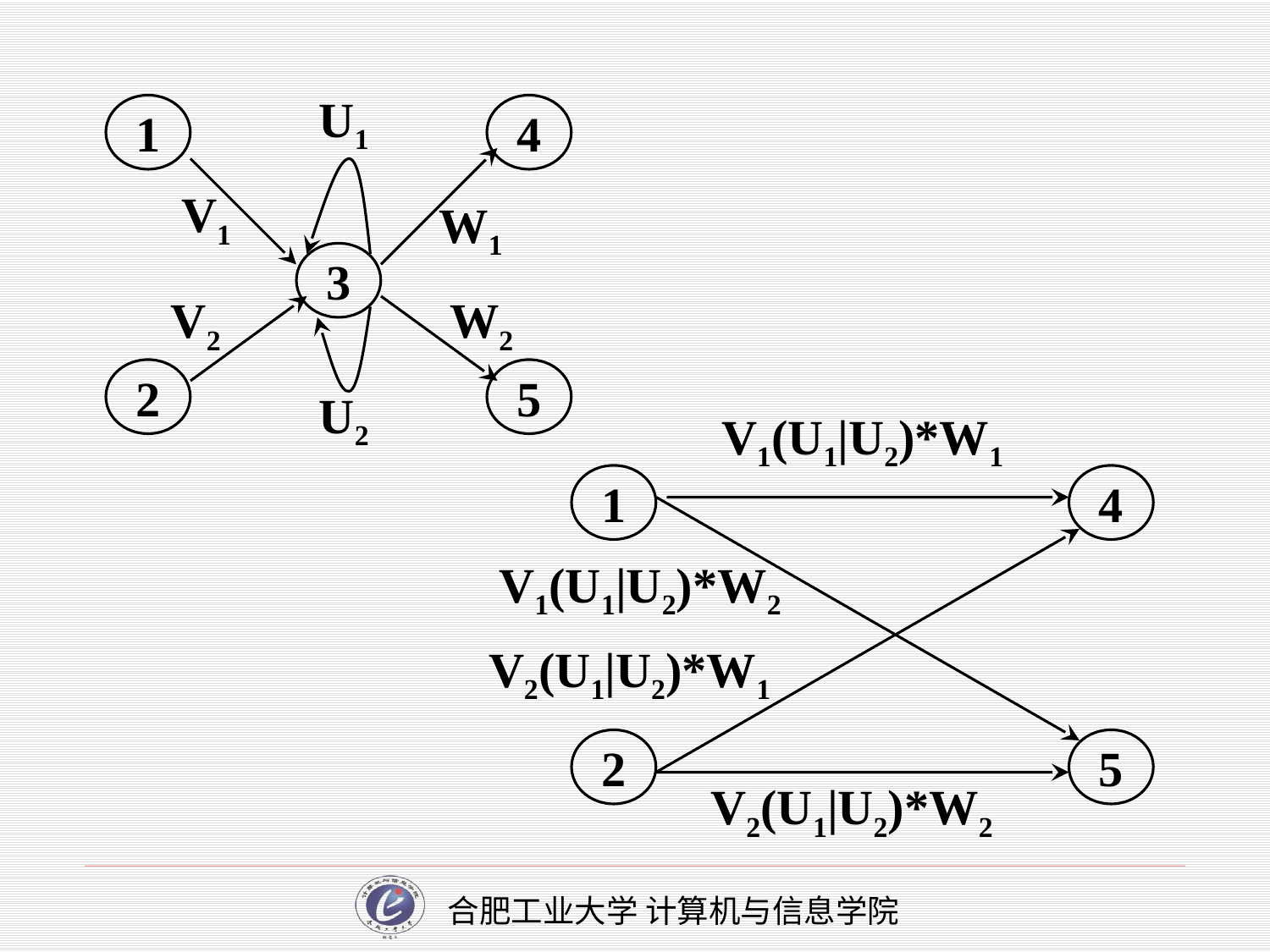

U1
1
4

V1
W1
3
V2
W2

2
5
U2
V1(U1|U2)*W1
1
4

V1(U1|U2)*W2
V2(U1|U2)*W1
2
5

V2(U1|U2)*W2
79